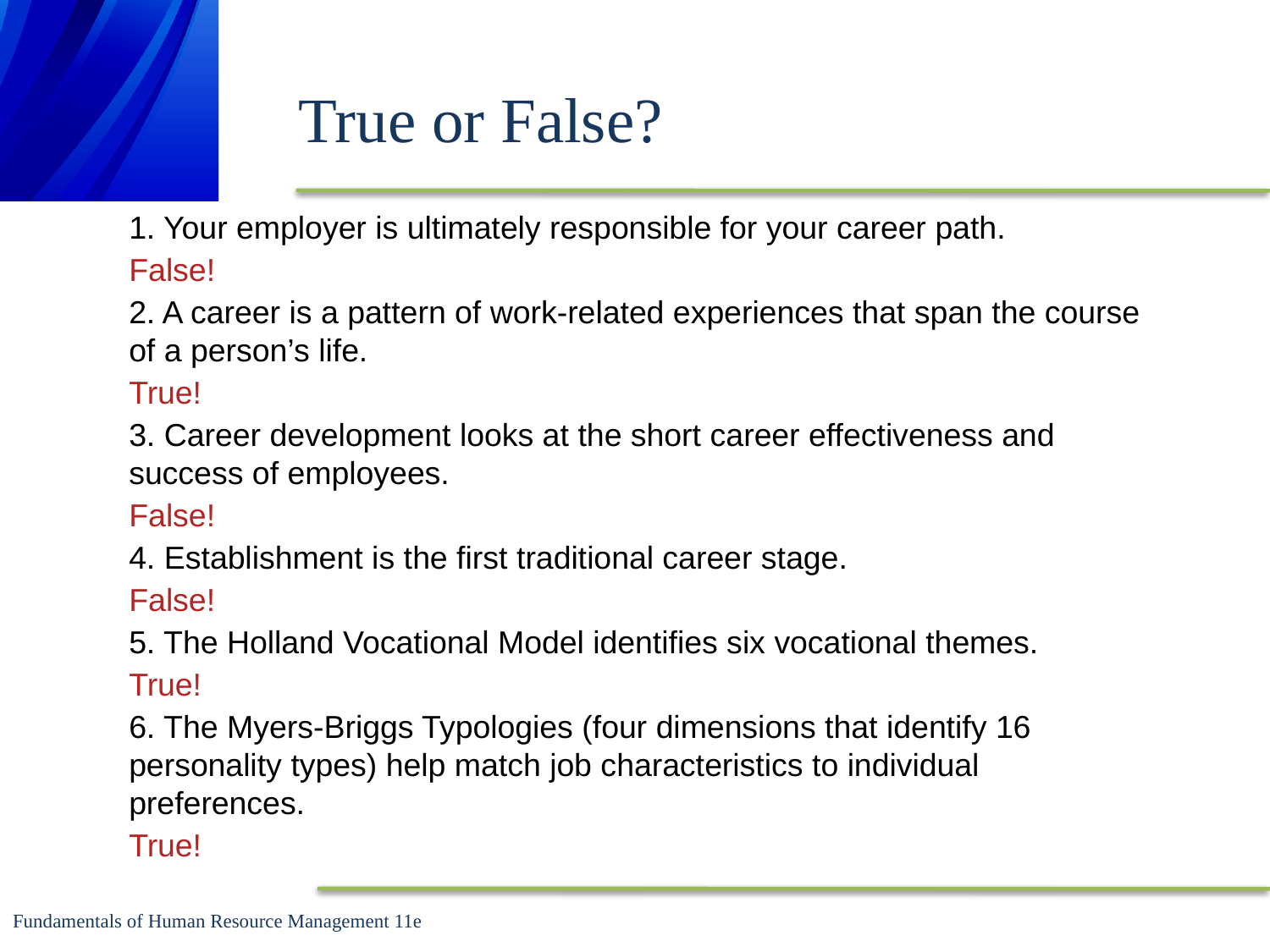

# True or False?
1. Your employer is ultimately responsible for your career path.
False!
2. A career is a pattern of work-related experiences that span the course of a person’s life.
True!
3. Career development looks at the short career effectiveness and success of employees.
False!
4. Establishment is the first traditional career stage.
False!
5. The Holland Vocational Model identifies six vocational themes.
True!
6. The Myers-Briggs Typologies (four dimensions that identify 16 personality types) help match job characteristics to individual preferences.
True!
Fundamentals of Human Resource Management 11e